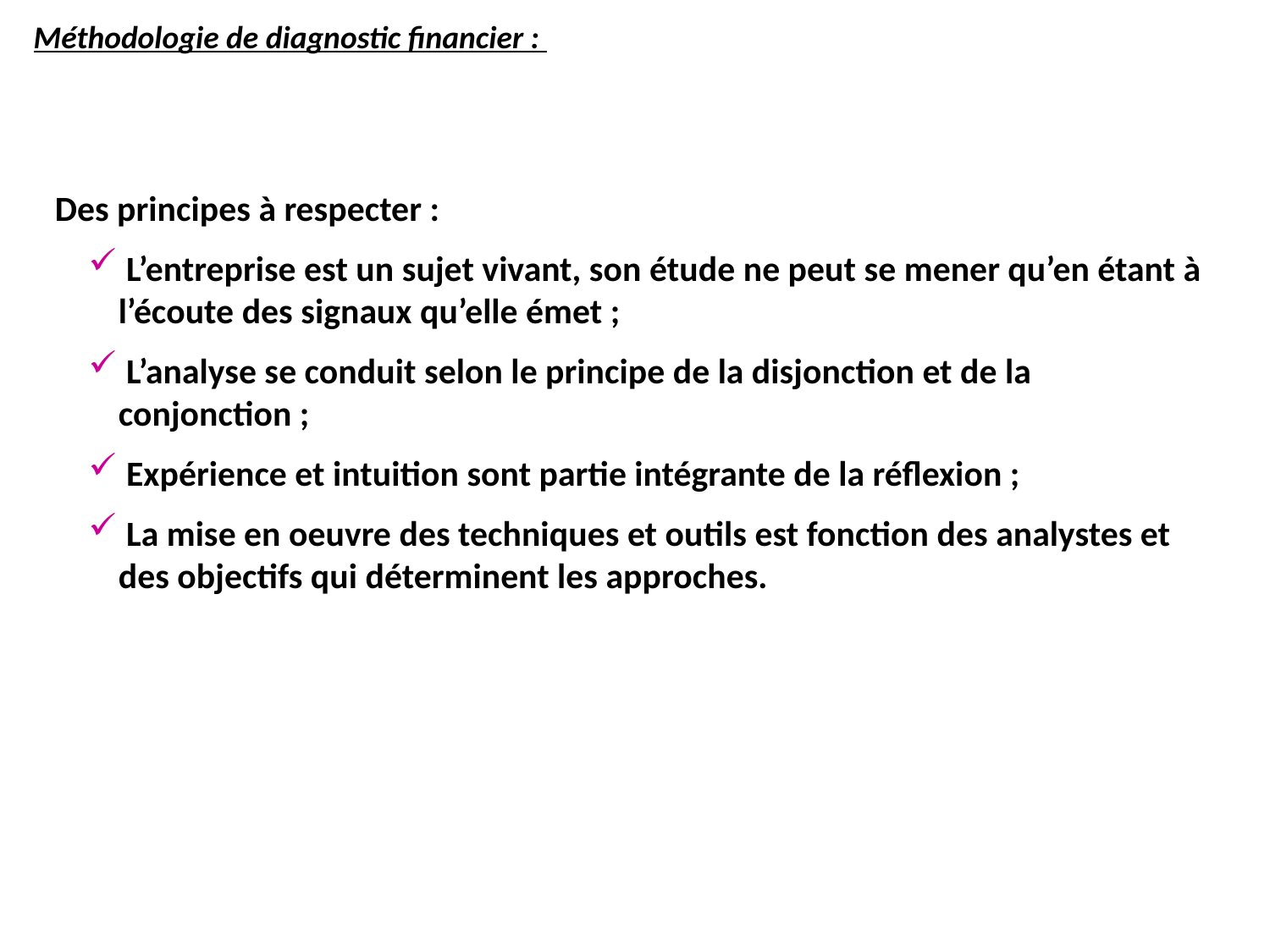

Méthodologie de diagnostic financier :
Des principes à respecter :
 L’entreprise est un sujet vivant, son étude ne peut se mener qu’en étant à l’écoute des signaux qu’elle émet ;
 L’analyse se conduit selon le principe de la disjonction et de la conjonction ;
 Expérience et intuition sont partie intégrante de la réflexion ;
 La mise en oeuvre des techniques et outils est fonction des analystes et des objectifs qui déterminent les approches.